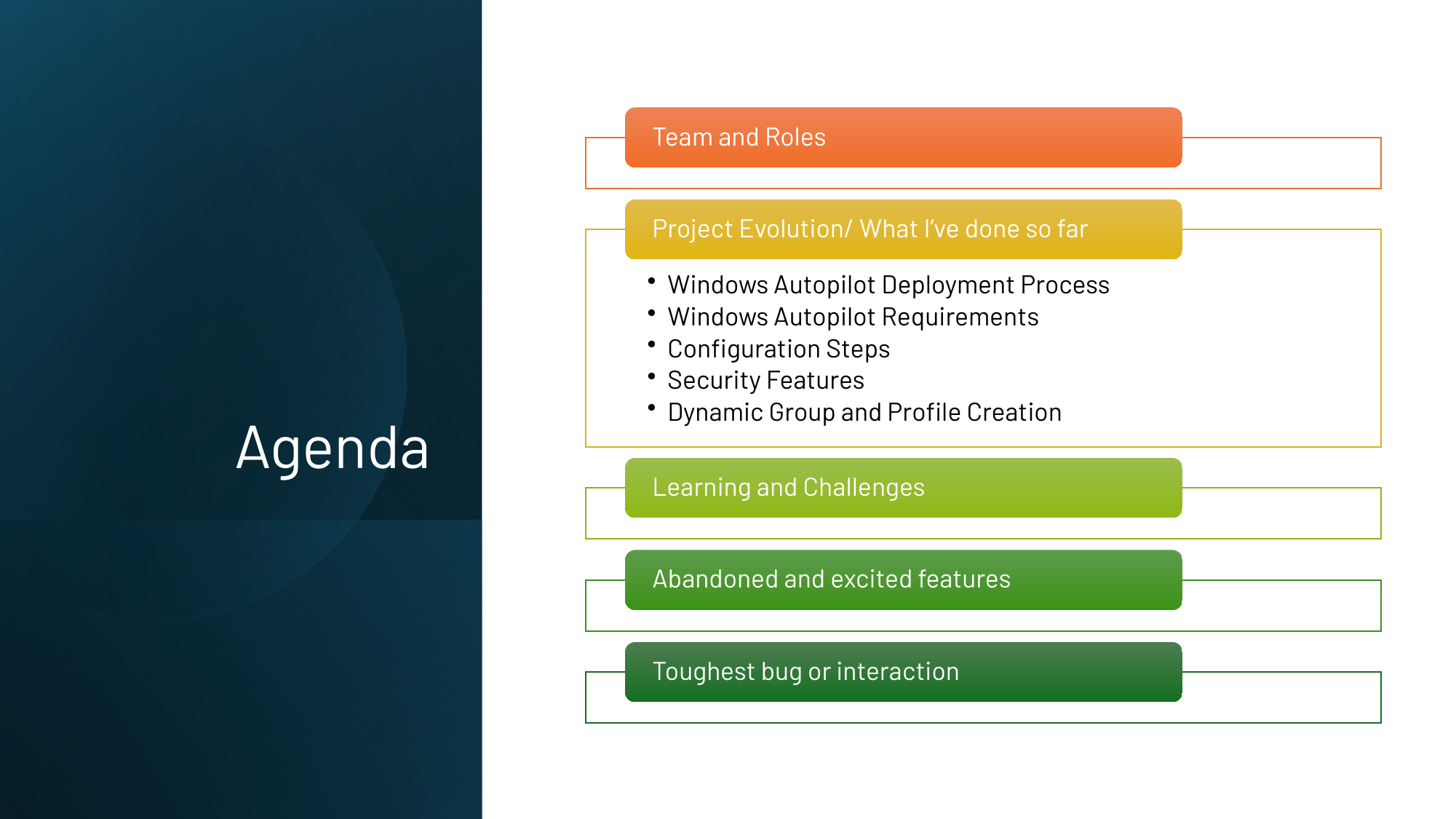

Team and Roles
Windows Autopilot Deployment Process
Windows Autopilot Requirements
Configuration Steps
Security Features
Dynamic Group and Profile Creation
Project Evolution/ What I’ve done so far
Learning and Challenges
Abandoned and excited features
Toughest bug or interaction

# Agenda